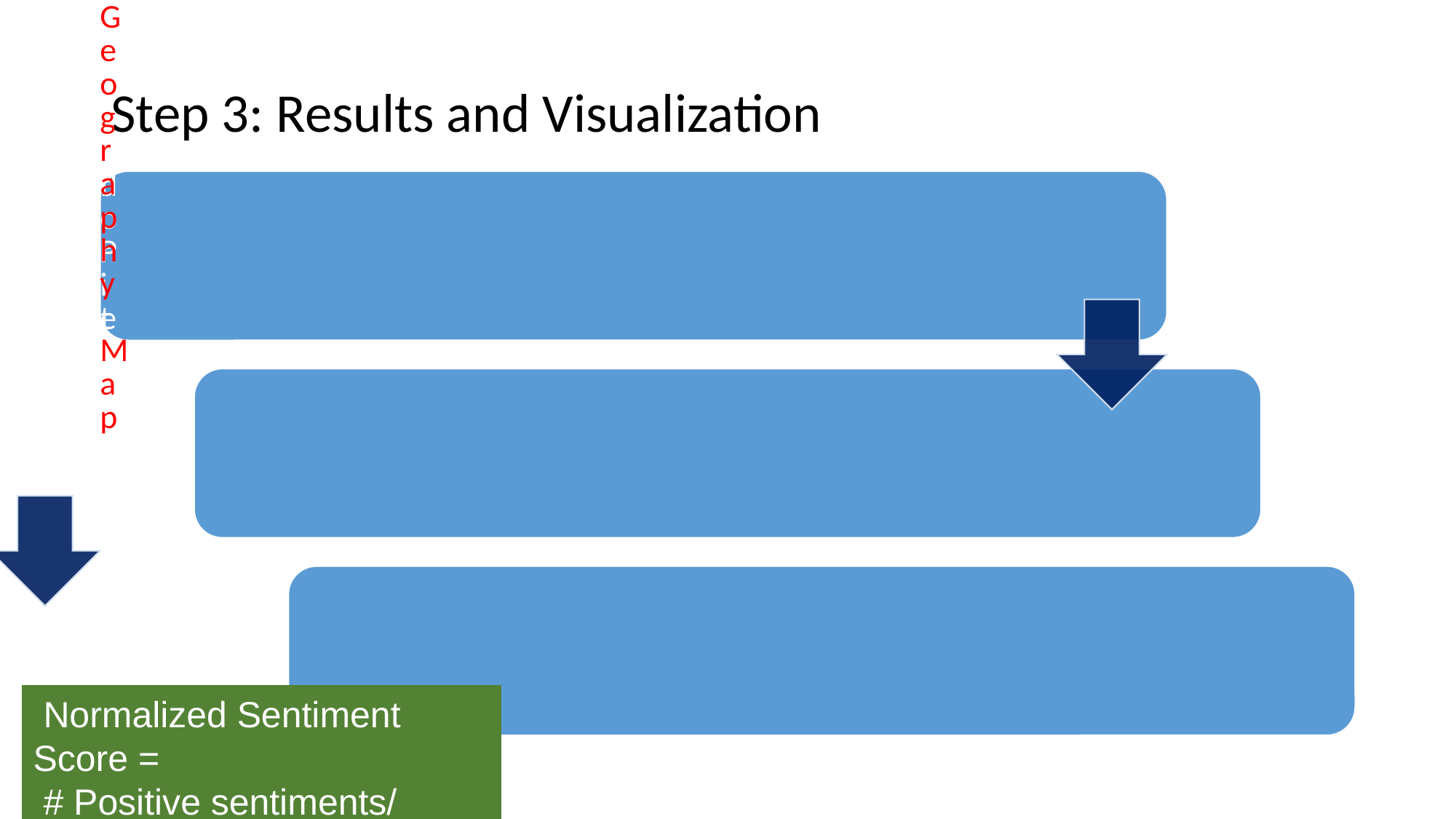

# Step 3: Results and Visualization

 Normalized Sentiment Score =
 # Positive sentiments/ Negative sentiments